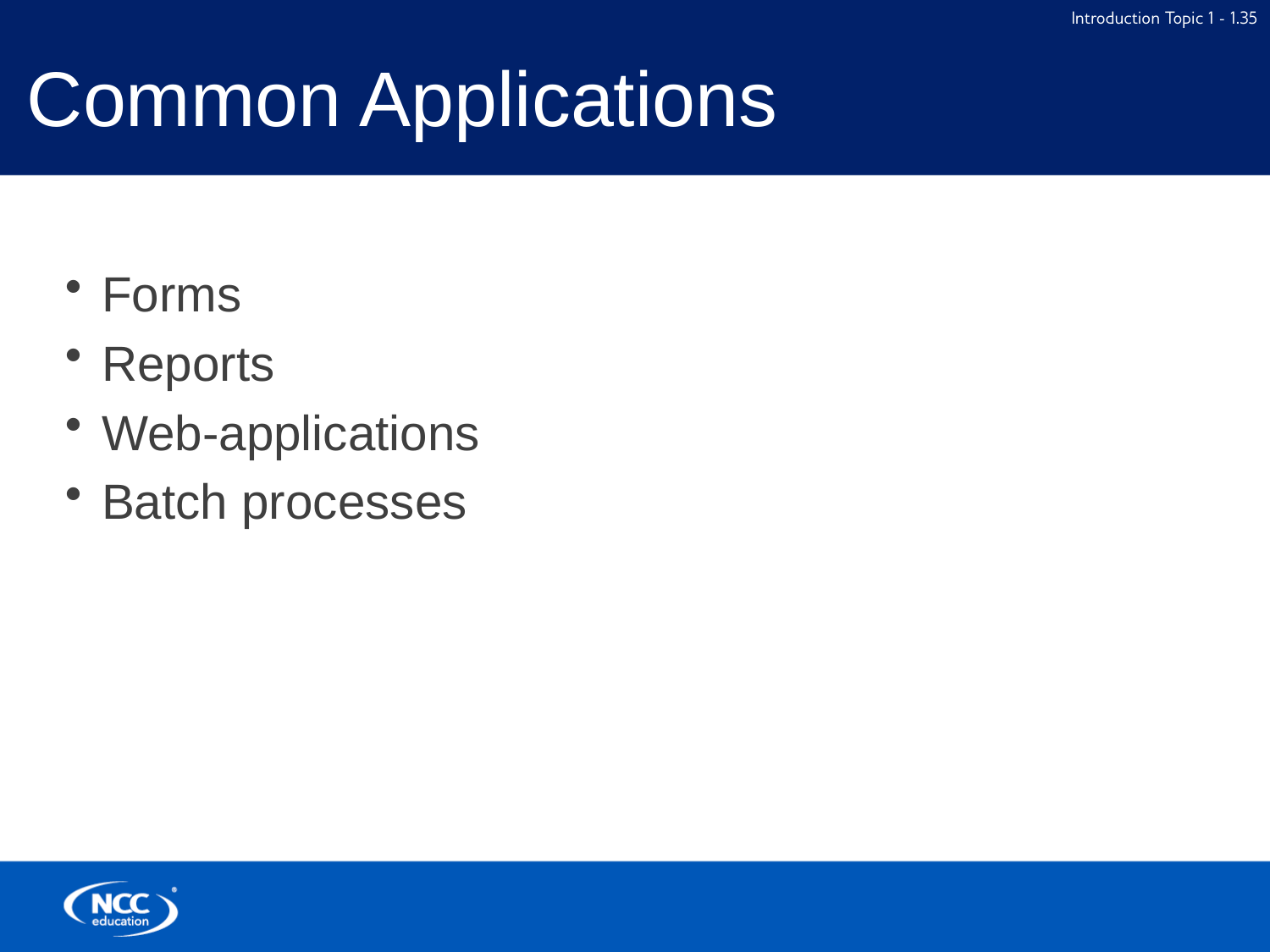

Common Applications
Forms
Reports
Web-applications
Batch processes